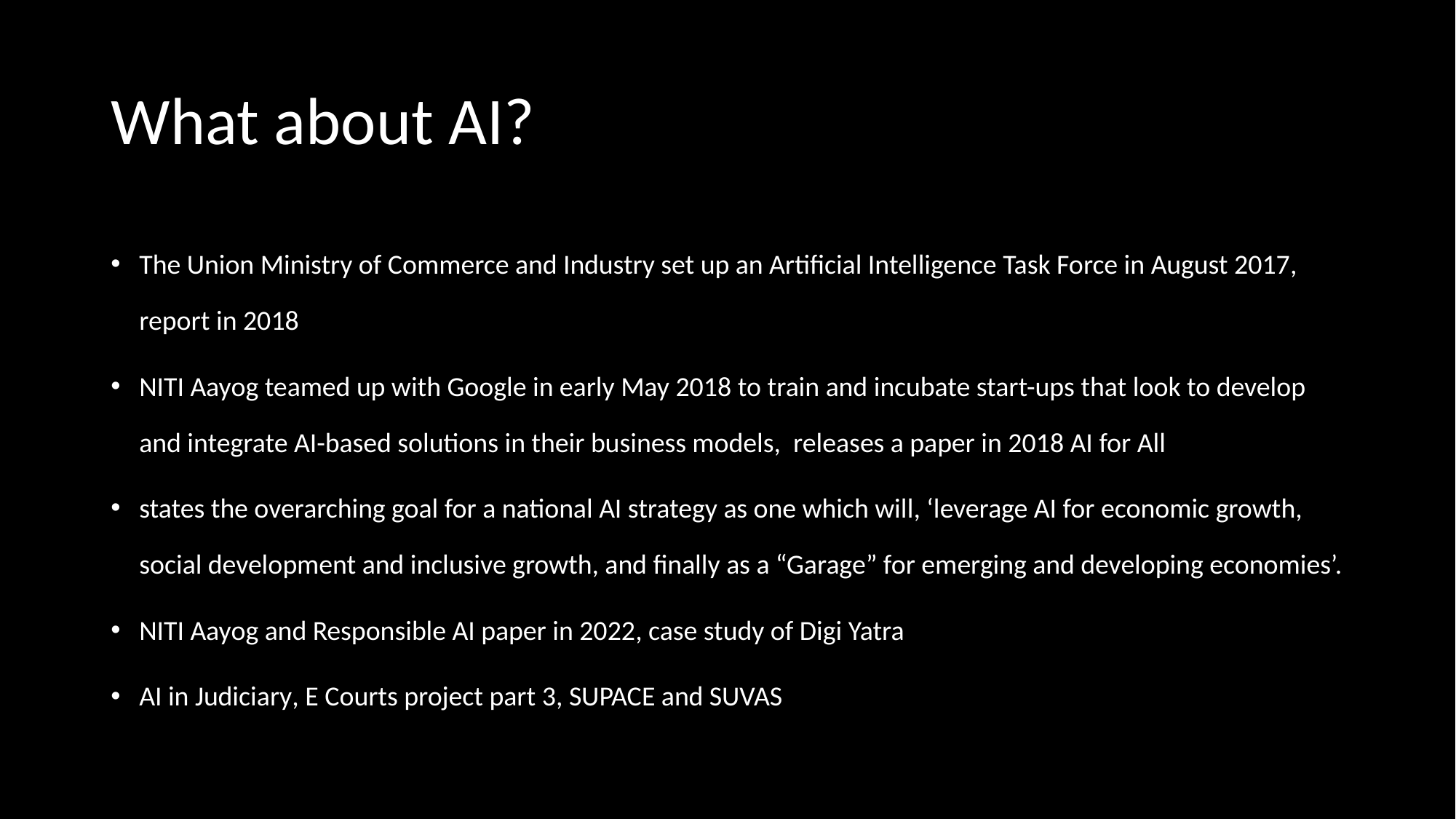

# What about AI?
The Union Ministry of Commerce and Industry set up an Artificial Intelligence Task Force in August 2017, report in 2018
NITI Aayog teamed up with Google in early May 2018 to train and incubate start-ups that look to develop and integrate AI-based solutions in their business models,  releases a paper in 2018 AI for All
states the overarching goal for a national AI strategy as one which will, ‘leverage AI for economic growth, social development and inclusive growth, and finally as a “Garage” for emerging and developing economies’.
NITI Aayog and Responsible AI paper in 2022, case study of Digi Yatra
AI in Judiciary, E Courts project part 3, SUPACE and SUVAS